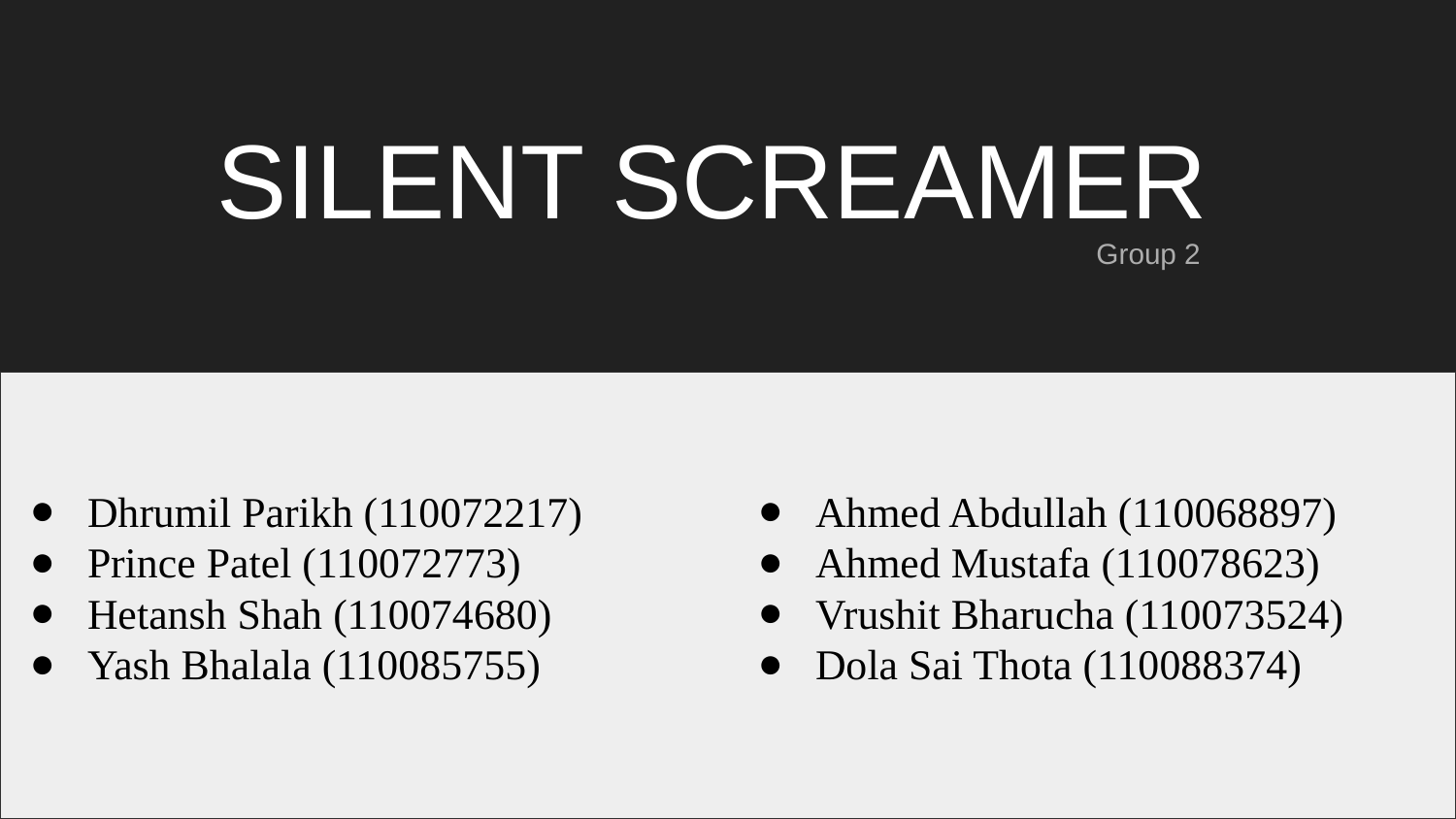

# SILENT SCREAMER
Group 2

Dhrumil Parikh (110072217)
Prince Patel (110072773)
Hetansh Shah (110074680)
Yash Bhalala (110085755)
Ahmed Abdullah (110068897)
Ahmed Mustafa (110078623)
Vrushit Bharucha (110073524)
Dola Sai Thota (110088374)